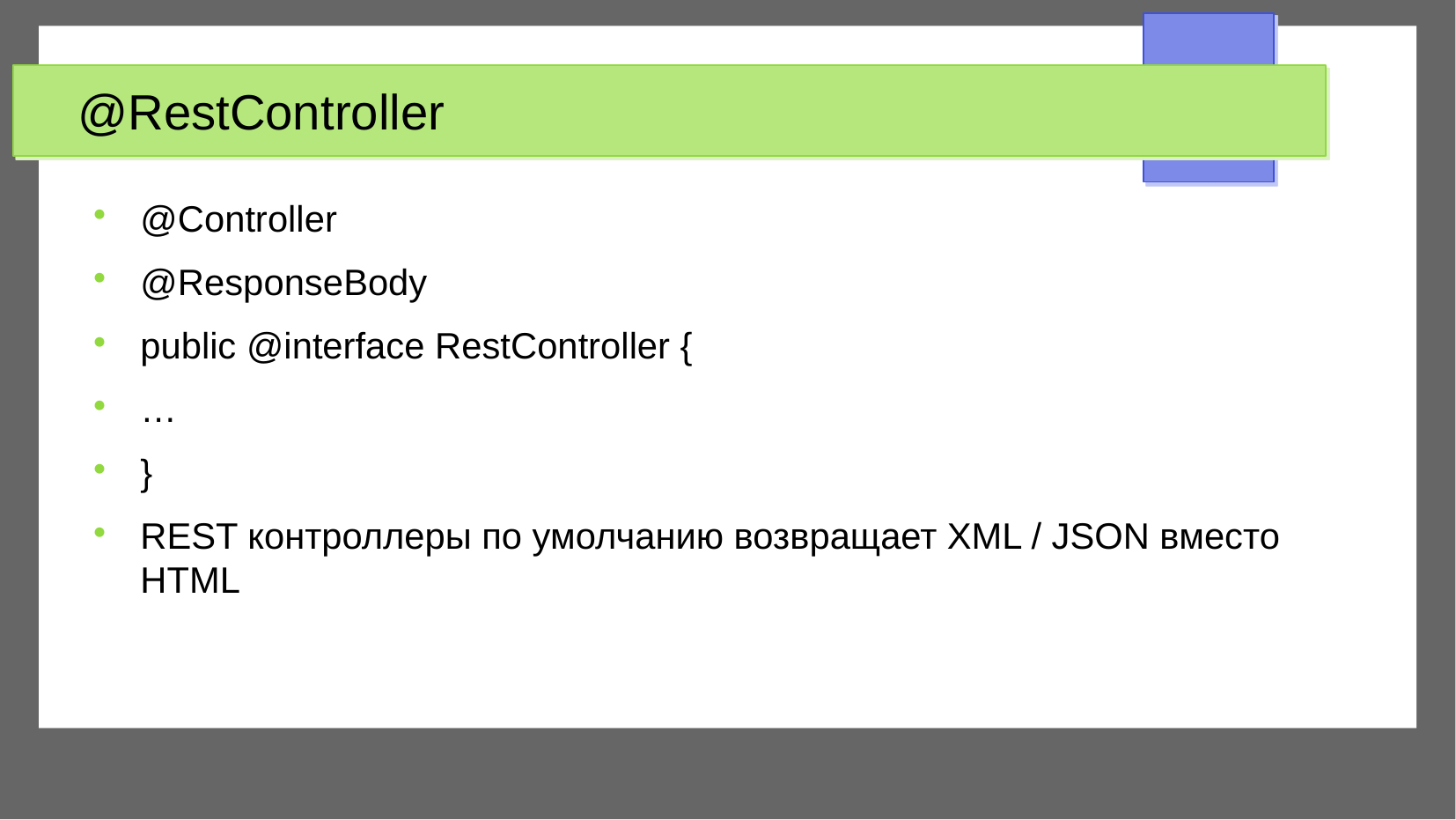

@RestController
@Controller
@ResponseBody
public @interface RestController {
…
}
REST контроллеры по умолчанию возвращает XML / JSON вместо HTML